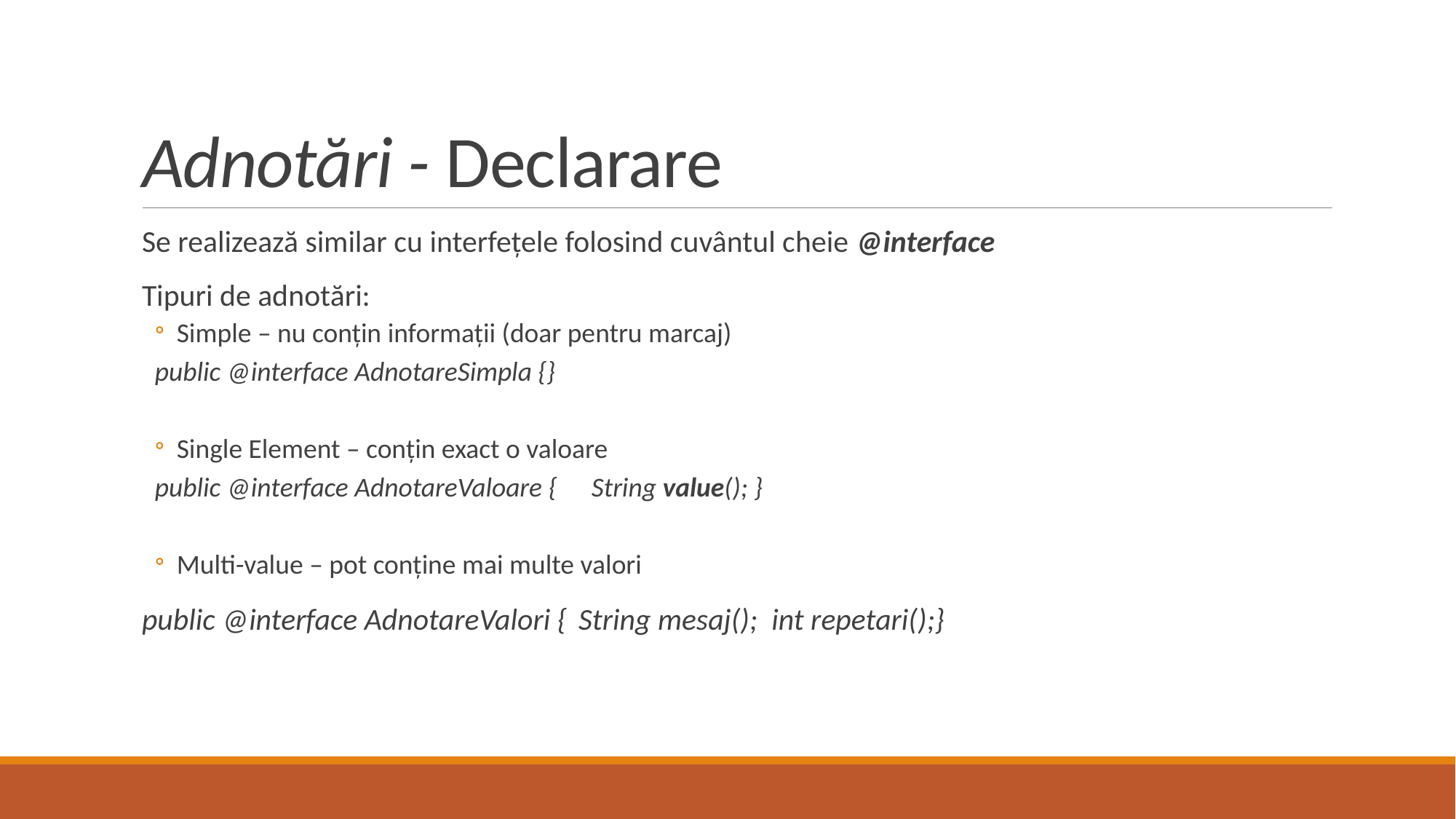

# Adnotări - Declarare
Se realizează similar cu interfețele folosind cuvântul cheie @interface
Tipuri de adnotări:
Simple – nu conțin informații (doar pentru marcaj)
public @interface AdnotareSimpla {}

Single Element – conțin exact o valoare
public @interface AdnotareValoare {	String value(); }

Multi-value – pot conține mai multe valori
public @interface AdnotareValori {	String mesaj();  int repetari();}